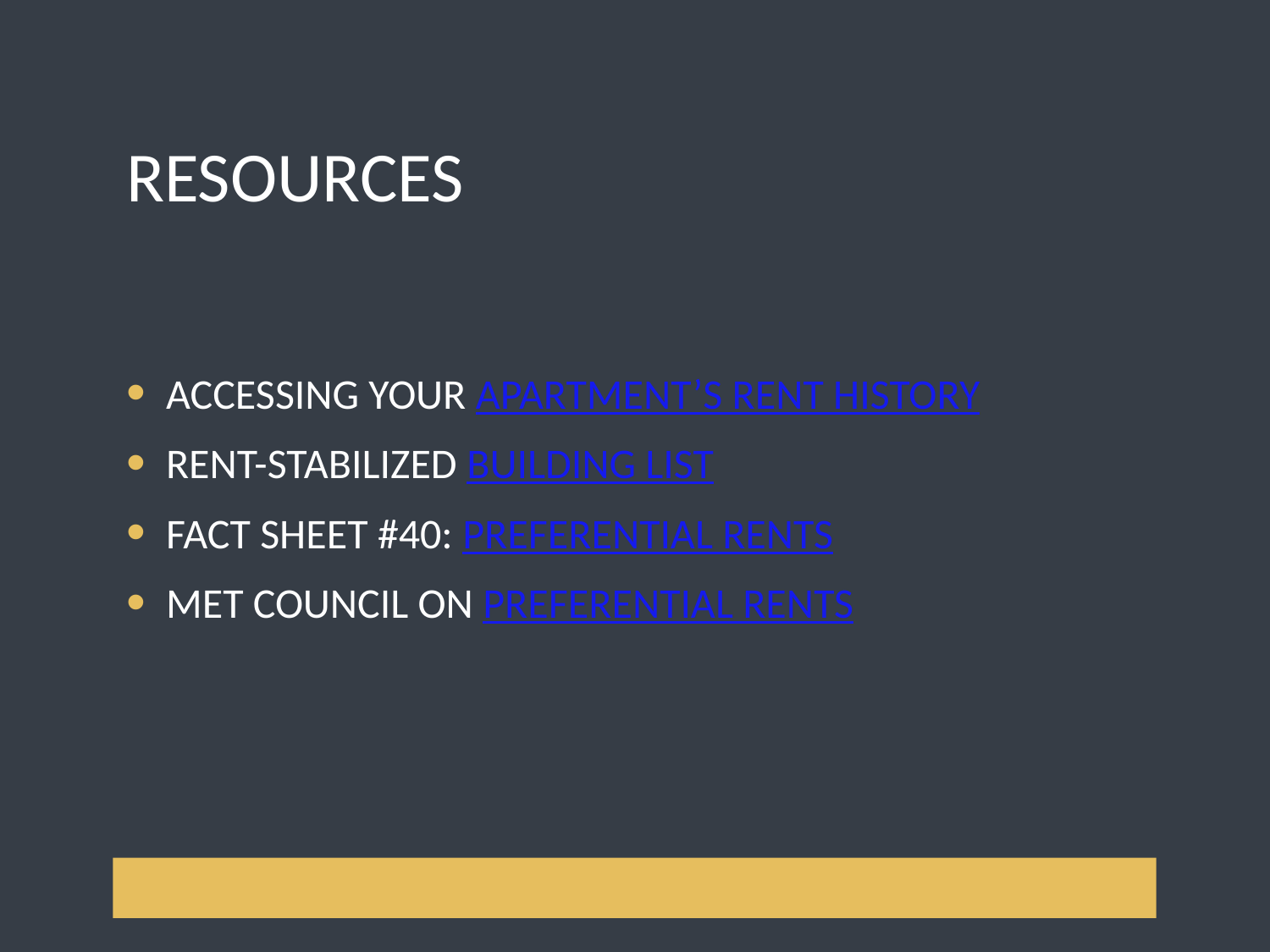

# Resources

ACCESSING YOUR APARTMENT’S RENT HISTORY
RENT-STABILIZED BUILDING LIST
FACT SHEET #40: PREFERENTIAL RENTS
MET COUNCIL ON PREFERENTIAL RENTS